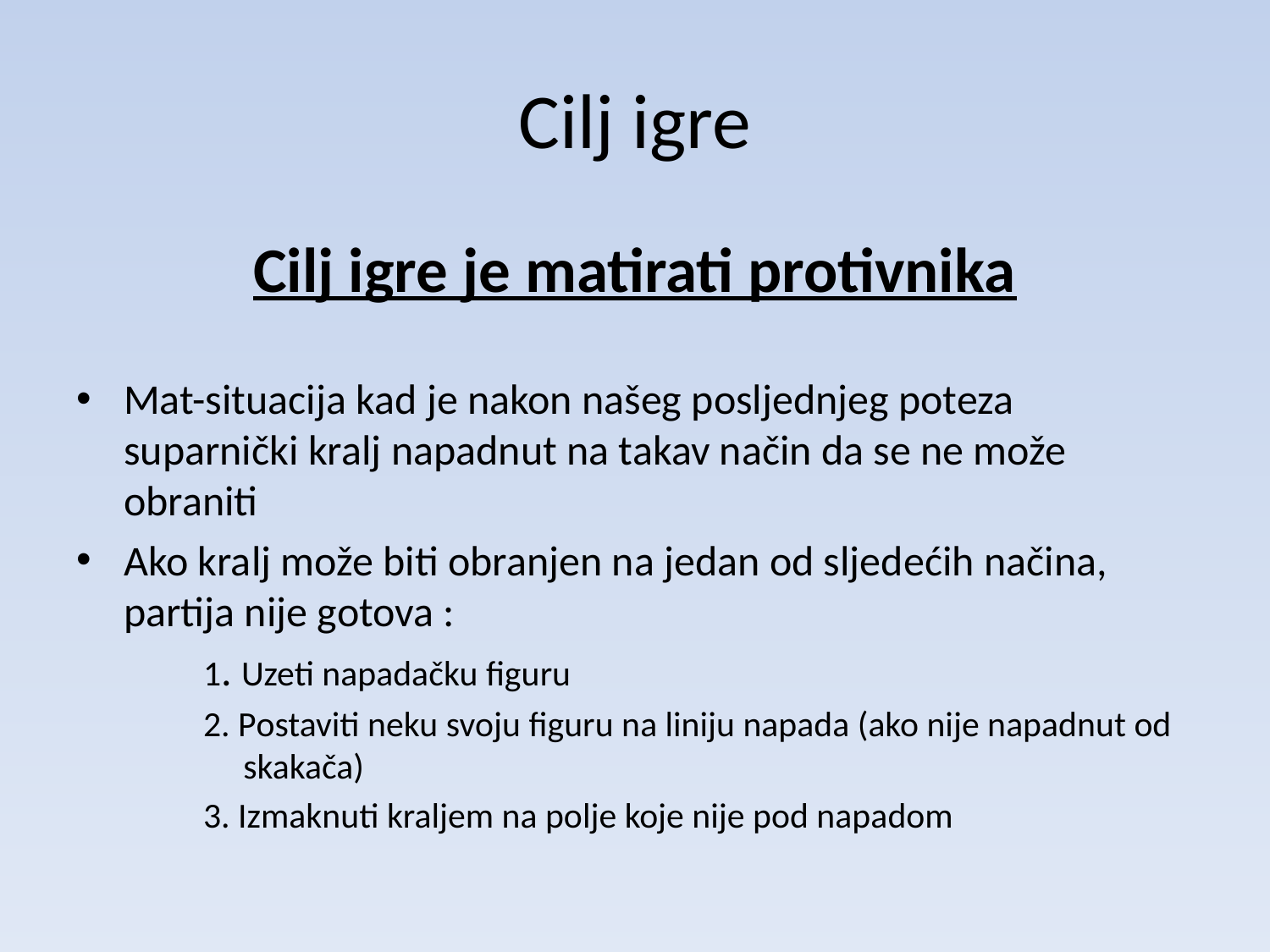

# Cilj igre
Cilj igre je matirati protivnika

Mat-situacija kad je nakon našeg posljednjeg poteza suparnički kralj napadnut na takav način da se ne može obraniti
Ako kralj može biti obranjen na jedan od sljedećih načina, partija nije gotova :
	1. Uzeti napadačku figuru
	2. Postaviti neku svoju figuru na liniju napada (ako nije napadnut od 	     skakača)
	3. Izmaknuti kraljem na polje koje nije pod napadom